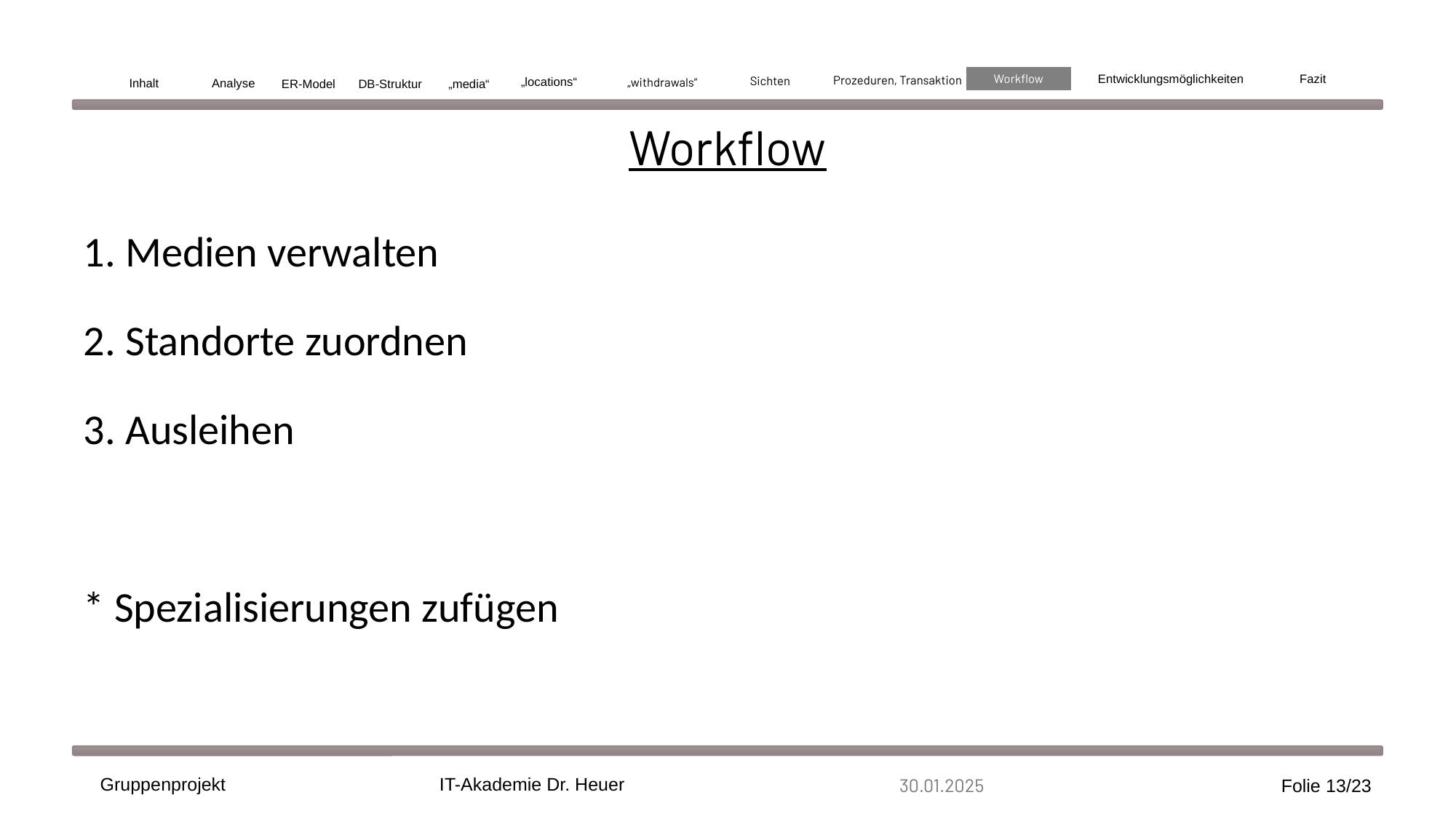

Prozeduren, Transaktion
Fazit
Workflow
„locations“
Entwicklungsmöglichkeiten
„withdrawals“
Sichten
„media“
Inhalt
Analyse
DB-Struktur
ER-Model
Workflow
1. Medien verwalten
2. Standorte zuordnen
3. Ausleihen

* Spezialisierungen zufügen
Gruppenprojekt
IT-Akademie Dr. Heuer
30.01.2025